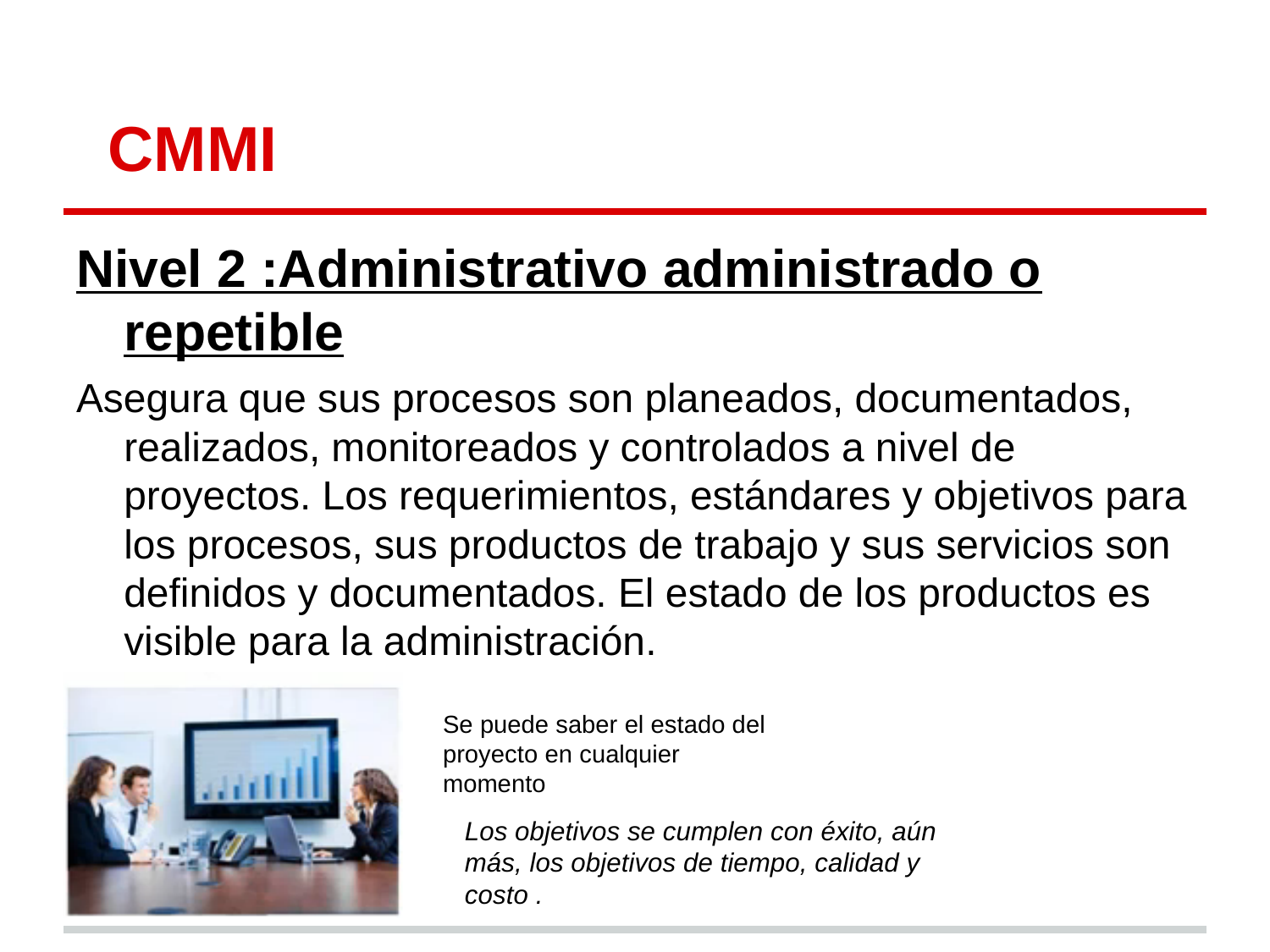

# CMMI
Nivel 2 :Administrativo administrado o repetible
Asegura que sus procesos son planeados, documentados, realizados, monitoreados y controlados a nivel de proyectos. Los requerimientos, estándares y objetivos para los procesos, sus productos de trabajo y sus servicios son definidos y documentados. El estado de los productos es visible para la administración.

Se puede saber el estado del proyecto en cualquier momento
Los objetivos se cumplen con éxito, aún más, los objetivos de tiempo, calidad y costo .